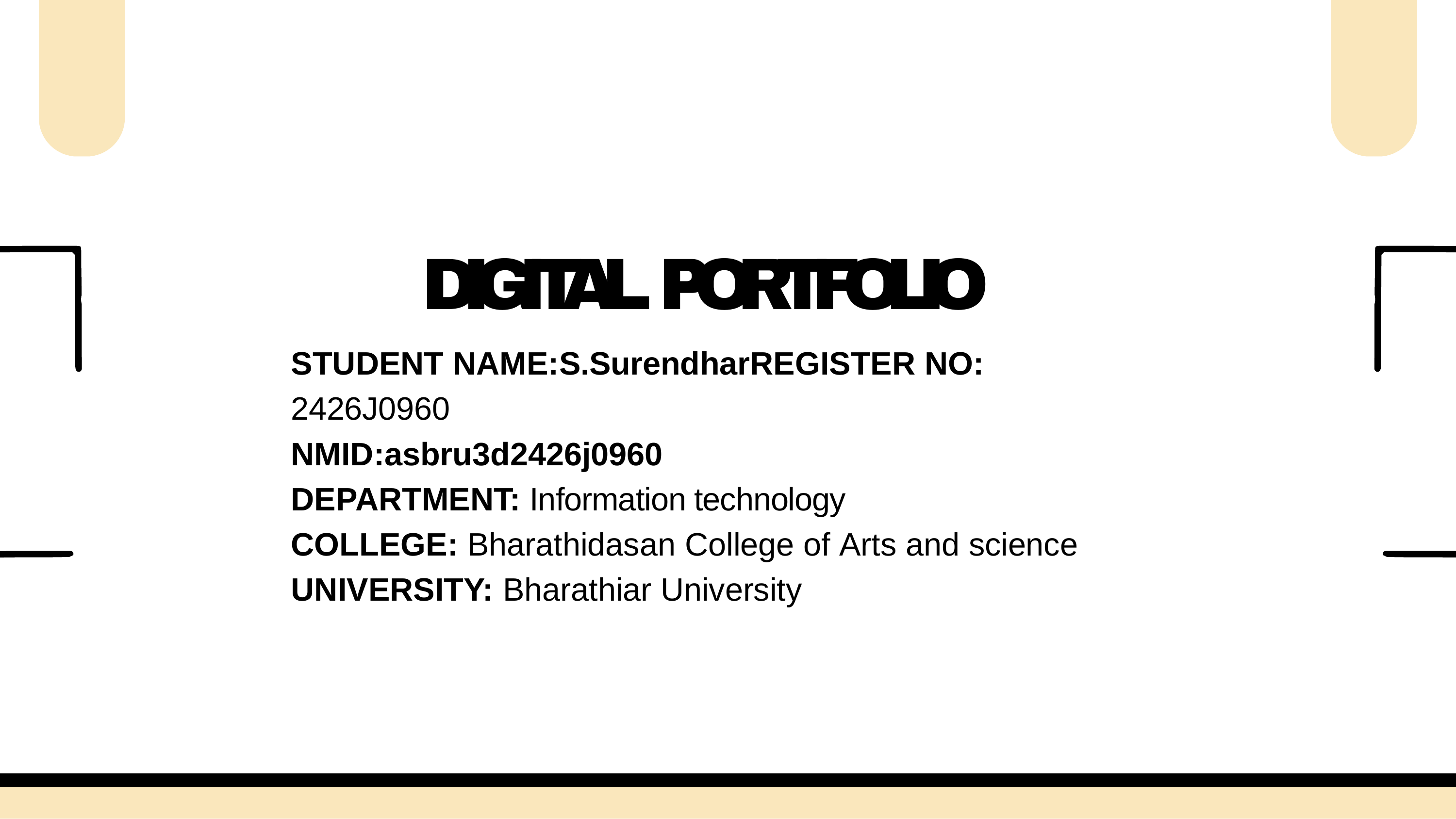

# DIGITAL PORTFOLIO

STUDENT NAME:S.SurendharREGISTER NO: 2426J0960
NMID:asbru3d2426j0960
DEPARTMENT: Information technology
COLLEGE: Bharathidasan College of Arts and science UNIVERSITY: Bharathiar University